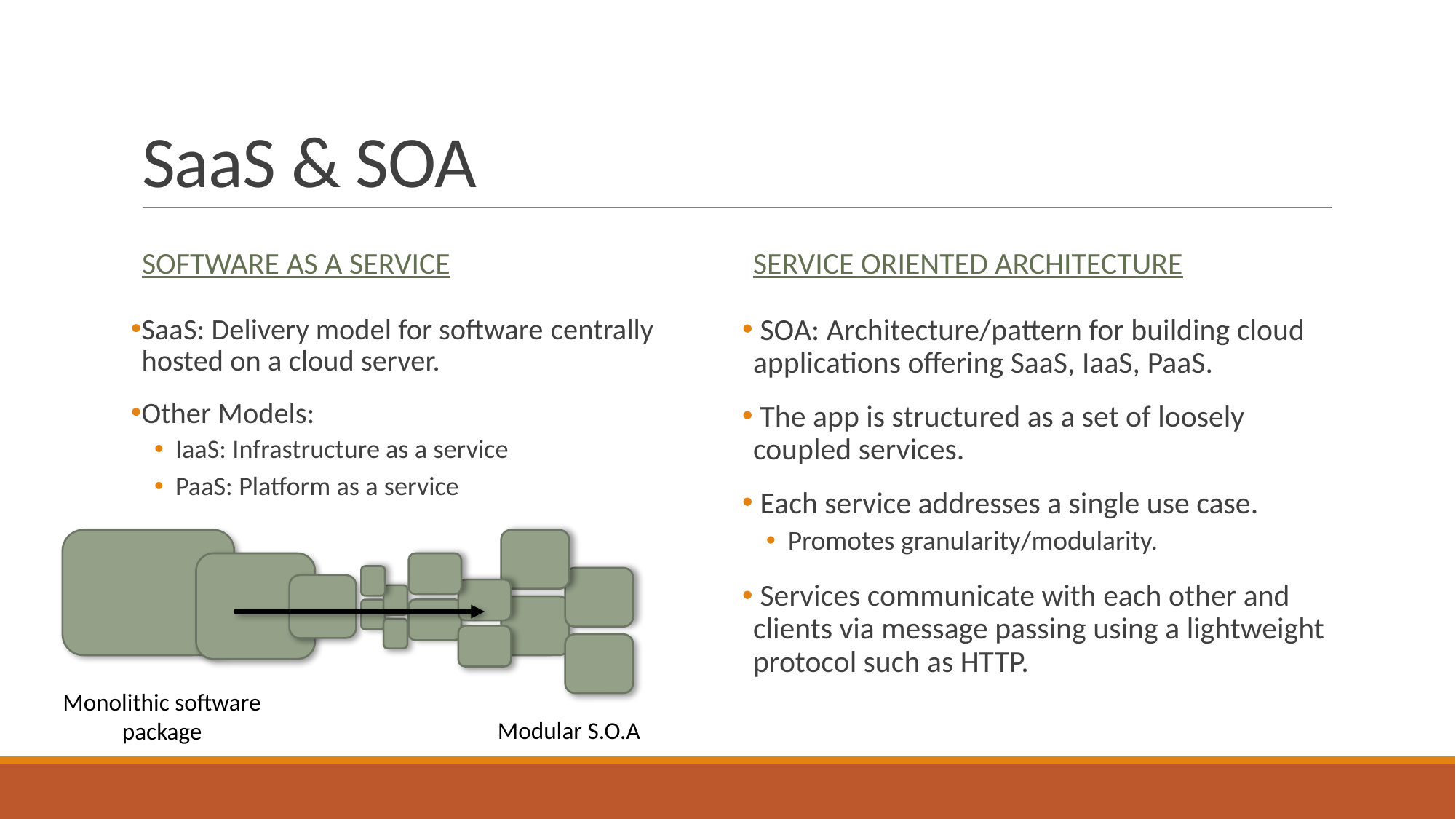

# SaaS & SOA
Software as a Service
Service oriented architecture
SaaS: Delivery model for software centrally hosted on a cloud server.
Other Models:
IaaS: Infrastructure as a service
PaaS: Platform as a service

 SOA: Architecture/pattern for building cloud applications offering SaaS, IaaS, PaaS.
 The app is structured as a set of loosely coupled services.
 Each service addresses a single use case.
Promotes granularity/modularity.
 Services communicate with each other and clients via message passing using a lightweight protocol such as HTTP.

Monolithic software package
Modular S.O.A